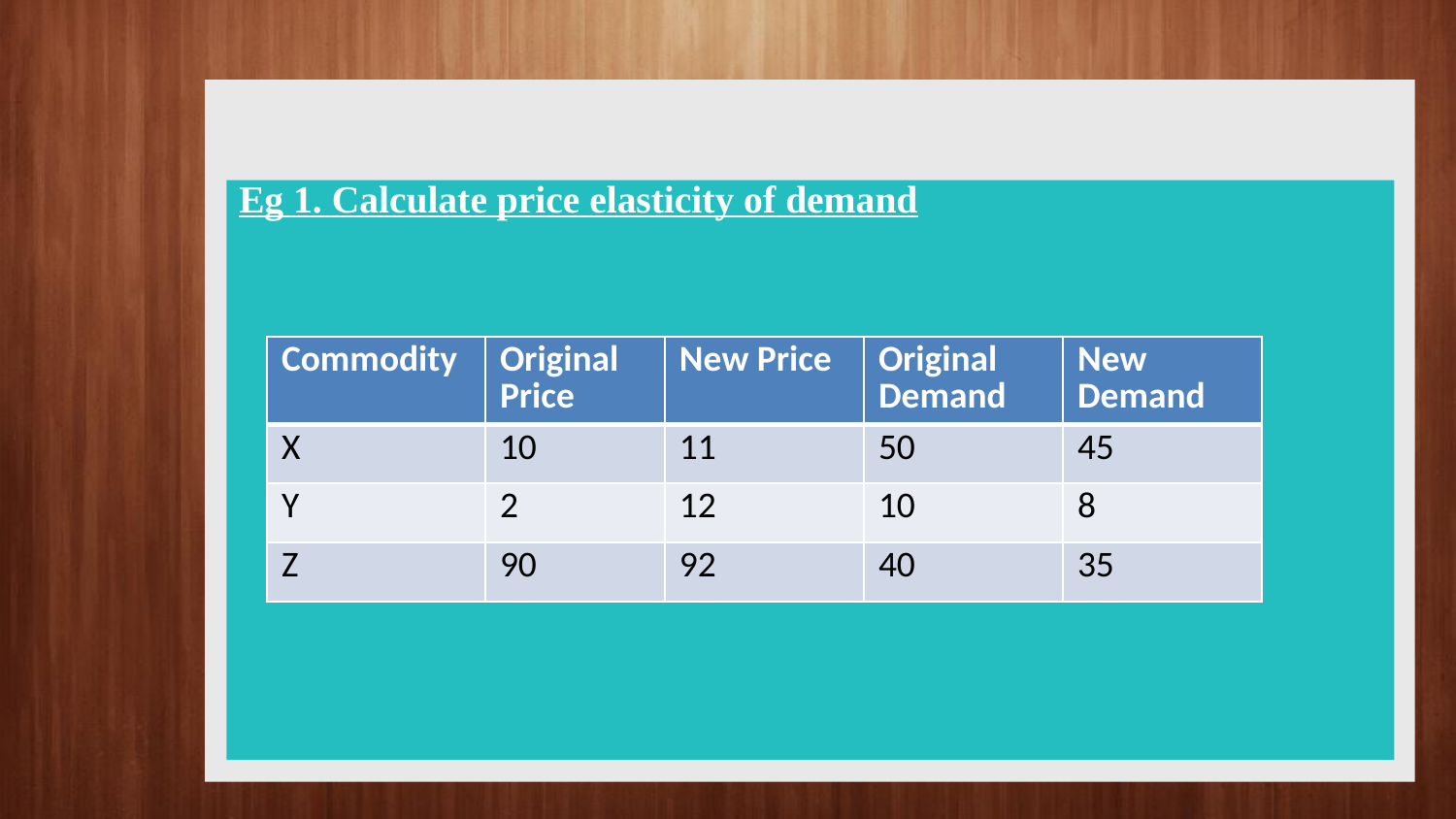

Eg 1. Calculate price elasticity of demand
| Commodity | Original Price | New Price | Original Demand | New Demand |
| --- | --- | --- | --- | --- |
| X | 10 | 11 | 50 | 45 |
| Y | 2 | 12 | 10 | 8 |
| Z | 90 | 92 | 40 | 35 |